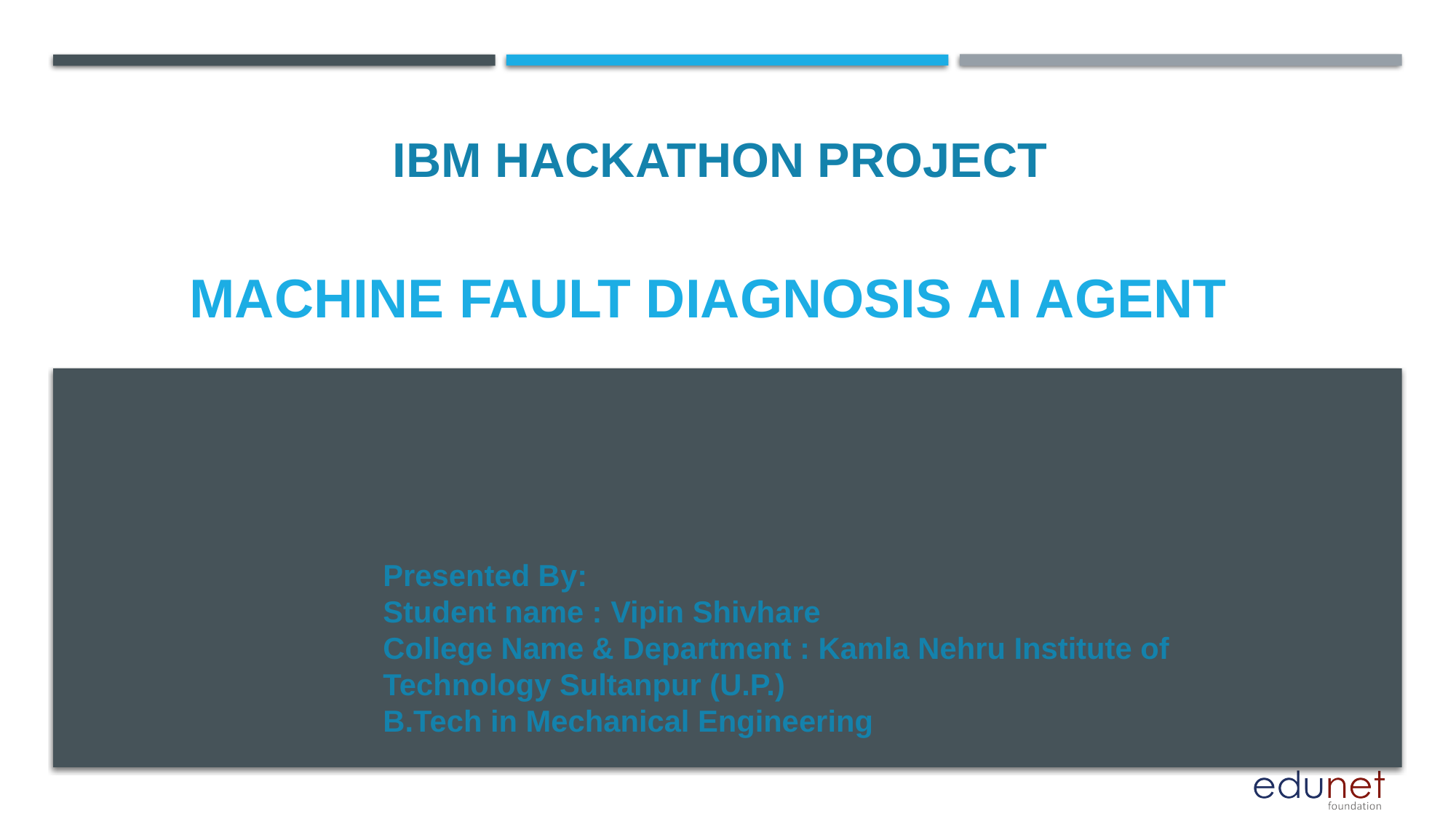

IBM HACKATHON PROJECT
# Machine Fault Diagnosis ai agent
Presented By:
Student name : Vipin Shivhare
College Name & Department : Kamla Nehru Institute of Technology Sultanpur (U.P.)
B.Tech in Mechanical Engineering